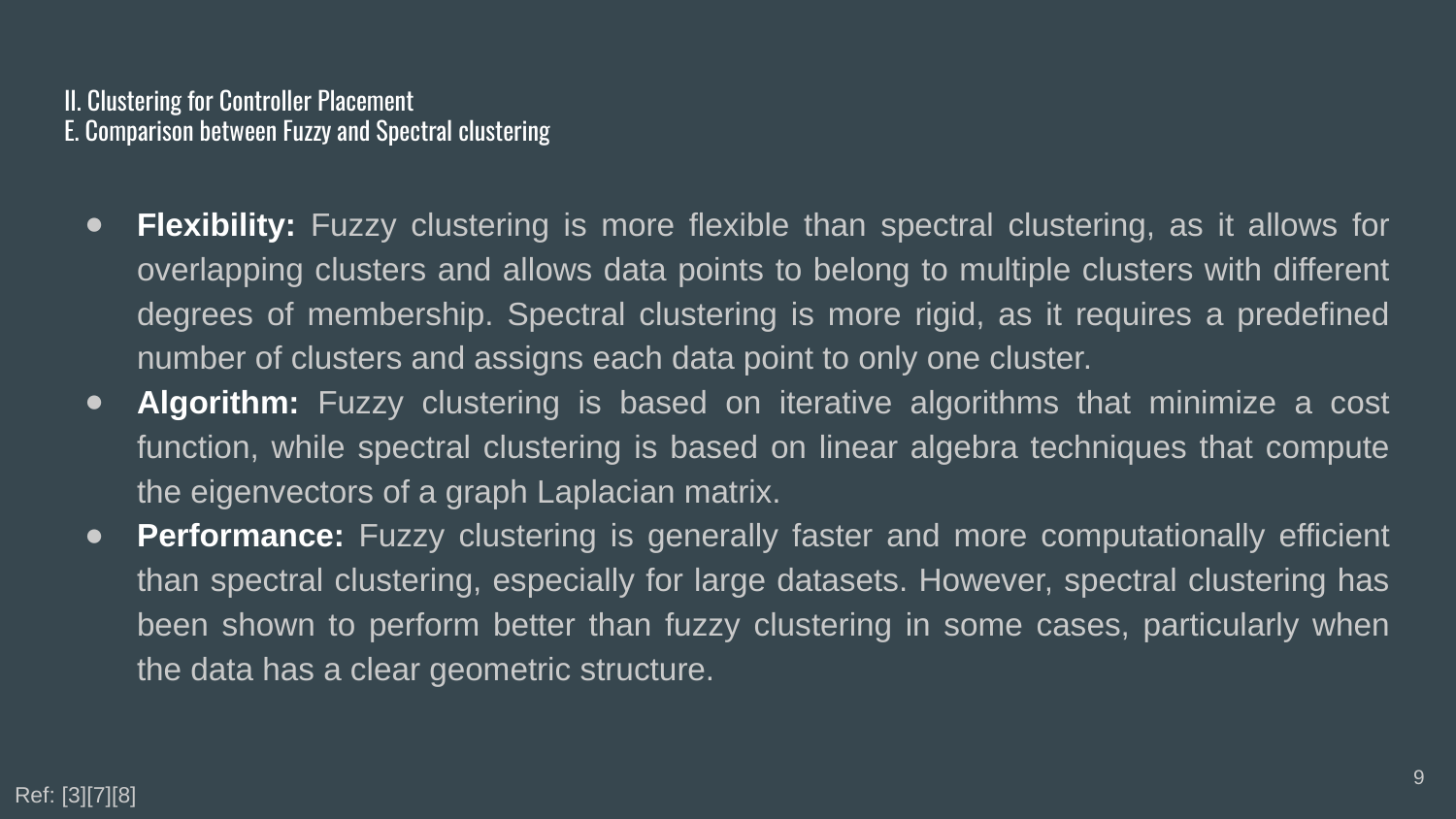

# II. Clustering for Controller Placement
E. Comparison between Fuzzy and Spectral clustering

Flexibility: Fuzzy clustering is more flexible than spectral clustering, as it allows for overlapping clusters and allows data points to belong to multiple clusters with different degrees of membership. Spectral clustering is more rigid, as it requires a predefined number of clusters and assigns each data point to only one cluster.
Algorithm: Fuzzy clustering is based on iterative algorithms that minimize a cost function, while spectral clustering is based on linear algebra techniques that compute the eigenvectors of a graph Laplacian matrix.
Performance: Fuzzy clustering is generally faster and more computationally efficient than spectral clustering, especially for large datasets. However, spectral clustering has been shown to perform better than fuzzy clustering in some cases, particularly when the data has a clear geometric structure.
9
Ref: [3][7][8]